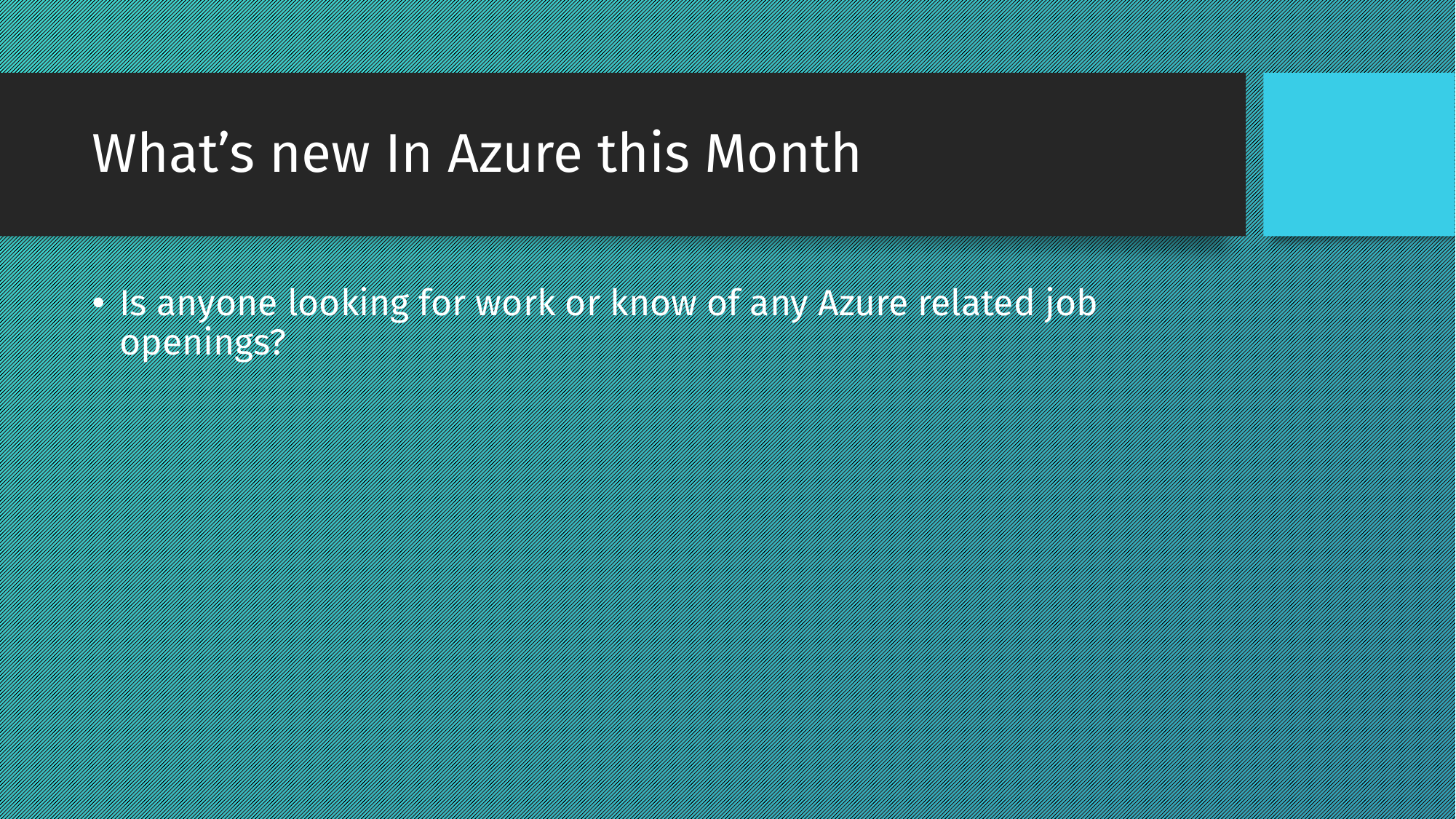

# What’s new In Azure this Month
Is anyone looking for work or know of any Azure related job openings?